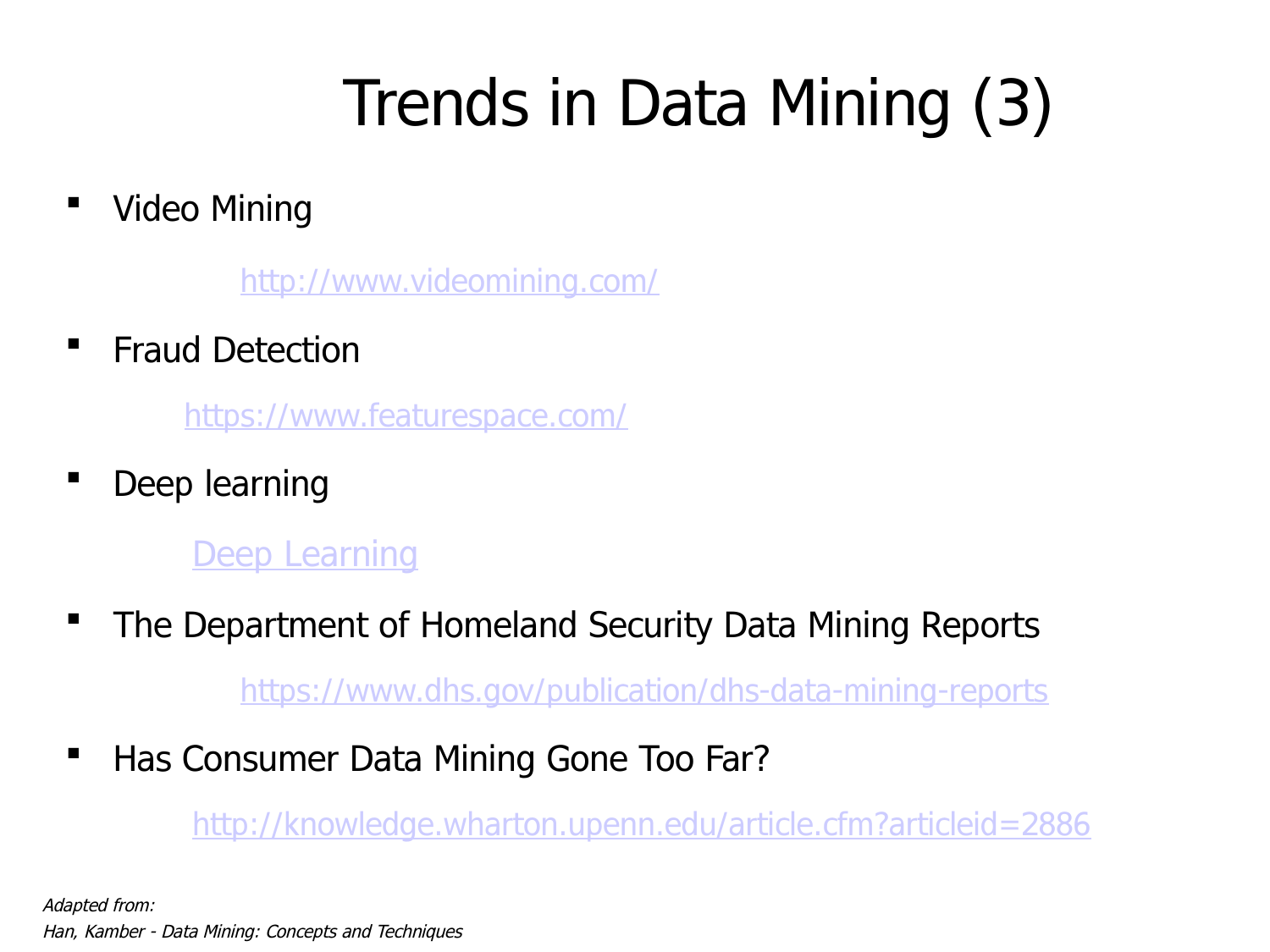

# Trends in Data Mining (3)
Video Mining
		http://www.videomining.com/
Fraud Detection
https://www.featurespace.com/
Deep learning
Deep Learning
The Department of Homeland Security Data Mining Reports
		https://www.dhs.gov/publication/dhs-data-mining-reports
Has Consumer Data Mining Gone Too Far?
http://knowledge.wharton.upenn.edu/article.cfm?articleid=2886